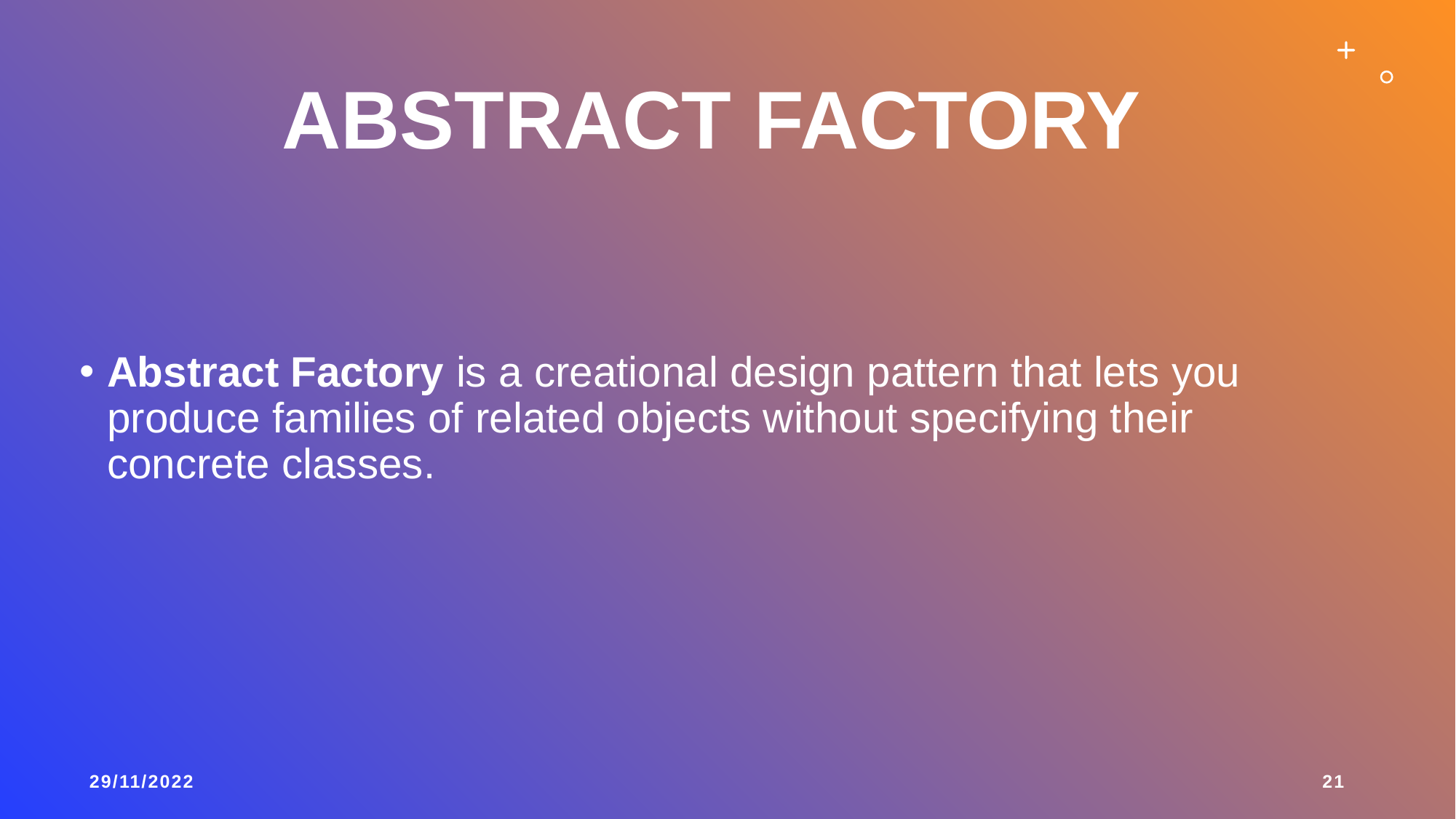

# Abstract Factory

Abstract Factory is a creational design pattern that lets you produce families of related objects without specifying their concrete classes.
29/11/2022
21